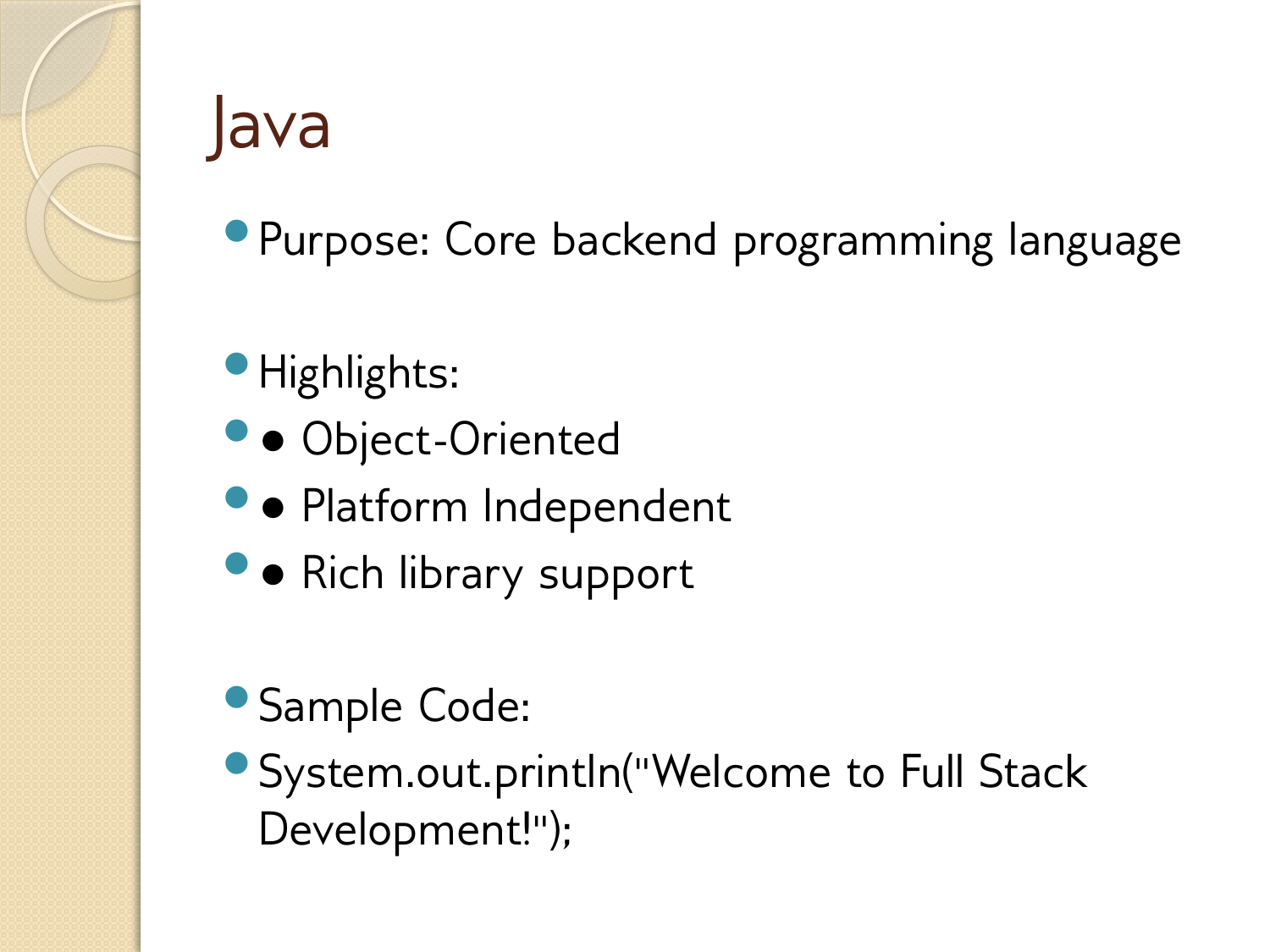

# Java
Purpose: Core backend programming language

Highlights:
● Object-Oriented
● Platform Independent
● Rich library support

Sample Code:
System.out.println("Welcome to Full Stack Development!");